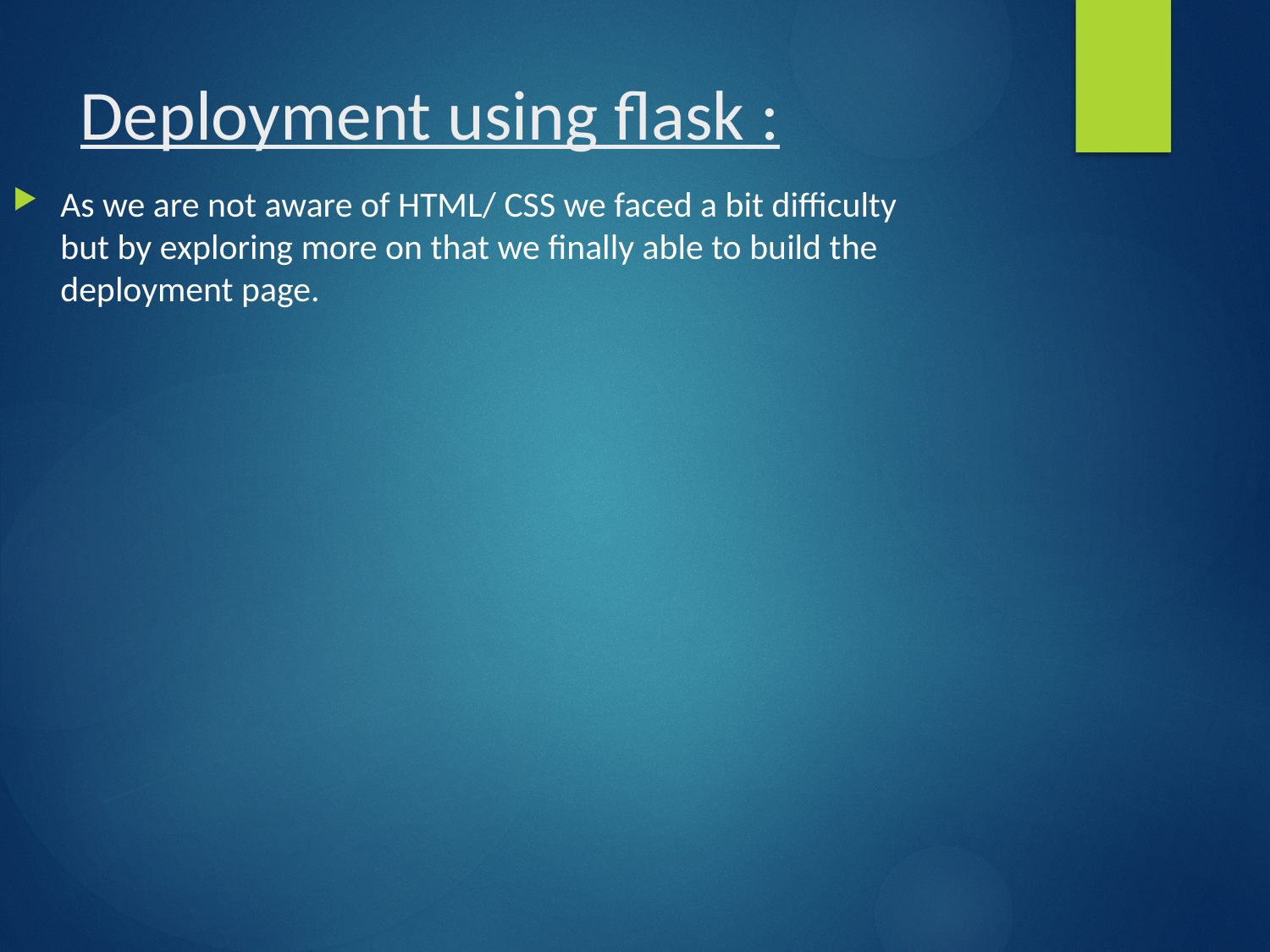

# Deployment using flask :
As we are not aware of HTML/ CSS we faced a bit difficulty but by exploring more on that we finally able to build the deployment page.